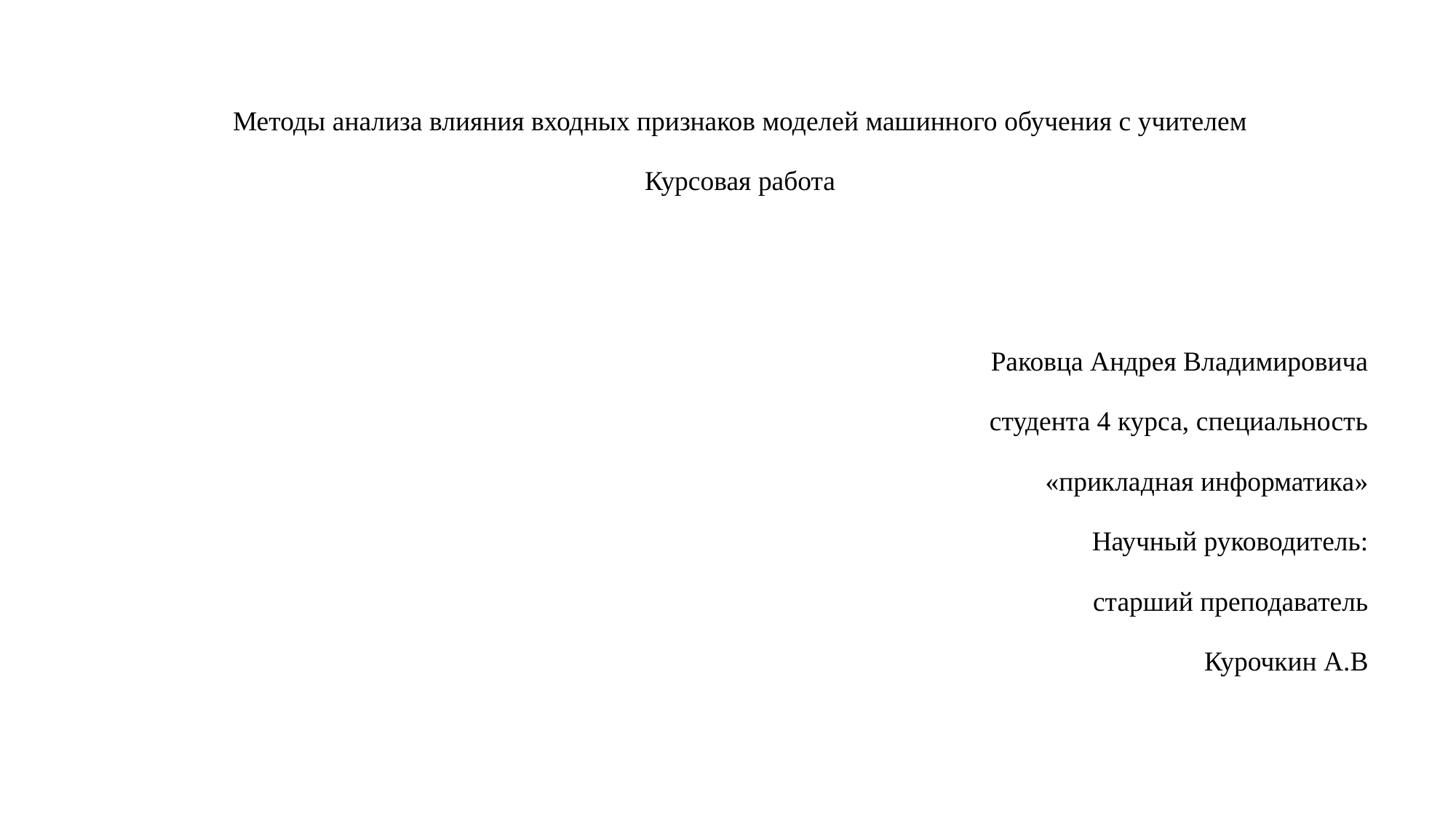

Методы анализа влияния входных признаков моделей машинного обучения с учителем
Курсовая работа

Раковца Андрея Владимировича
студента 4 курса, специальность
«прикладная информатика»
Научный руководитель:
старший преподаватель
Курочкин А.В